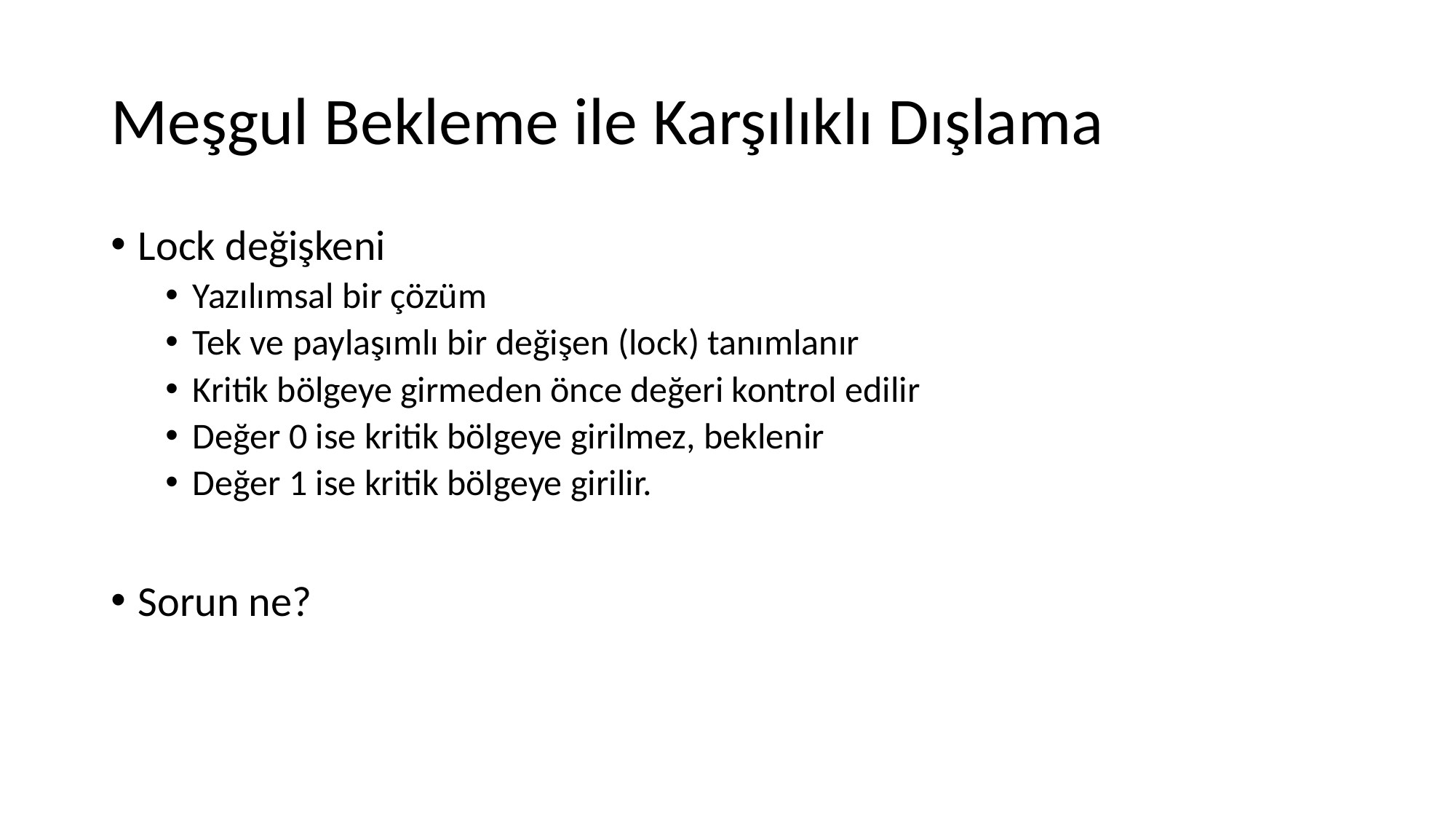

# Meşgul Bekleme ile Karşılıklı Dışlama
Lock değişkeni
Yazılımsal bir çözüm
Tek ve paylaşımlı bir değişen (lock) tanımlanır
Kritik bölgeye girmeden önce değeri kontrol edilir
Değer 0 ise kritik bölgeye girilmez, beklenir
Değer 1 ise kritik bölgeye girilir.

Sorun ne?